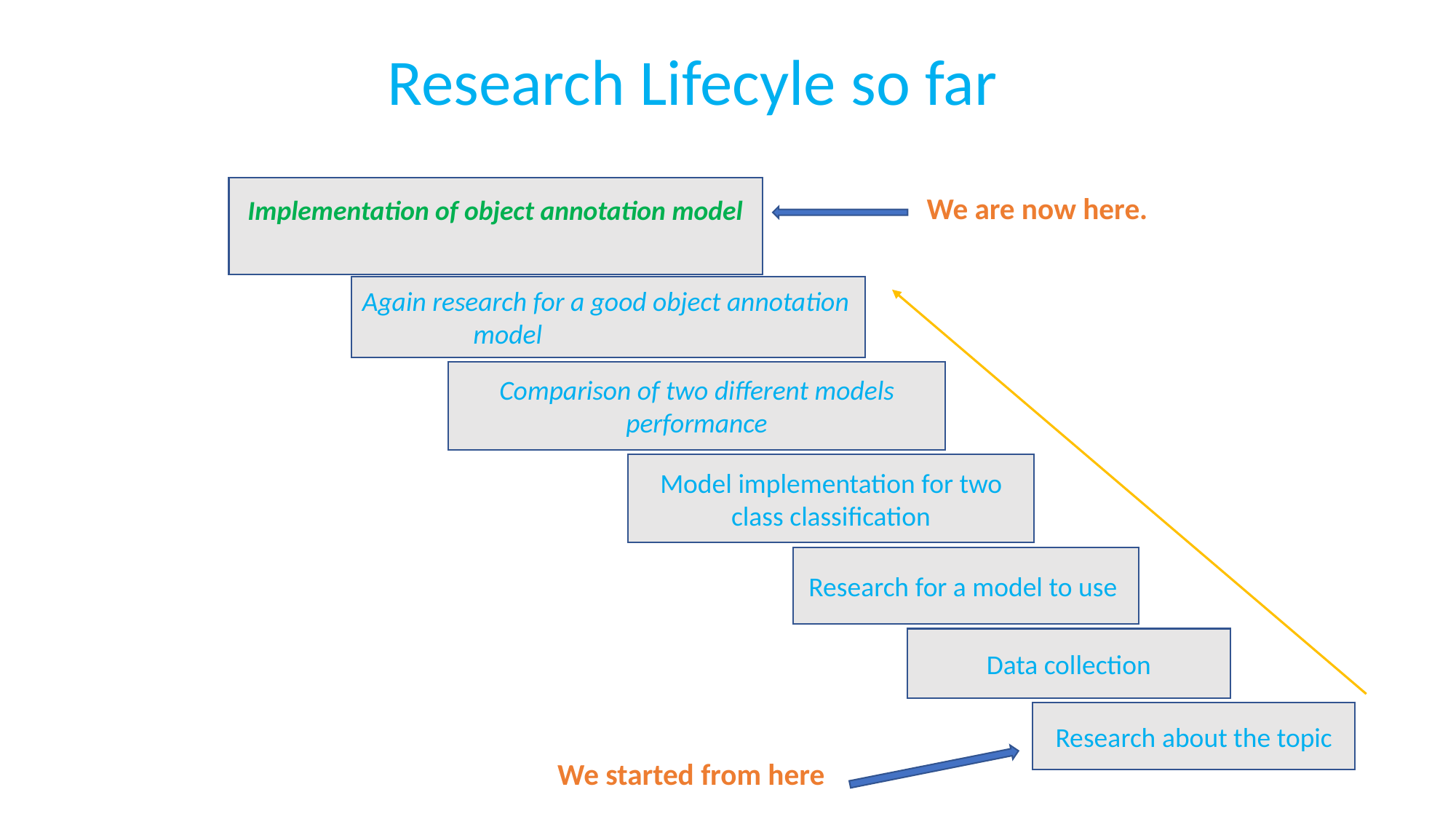

# Research Lifecyle so far

                                                                                                     We are now here.

                                                                    We started from here
Implementation of object annotation model

Again research for a good object annotation                   model

Comparison of two different models performance

Model implementation for two class classification

Research for a model to use

Data collection

Research about the topic